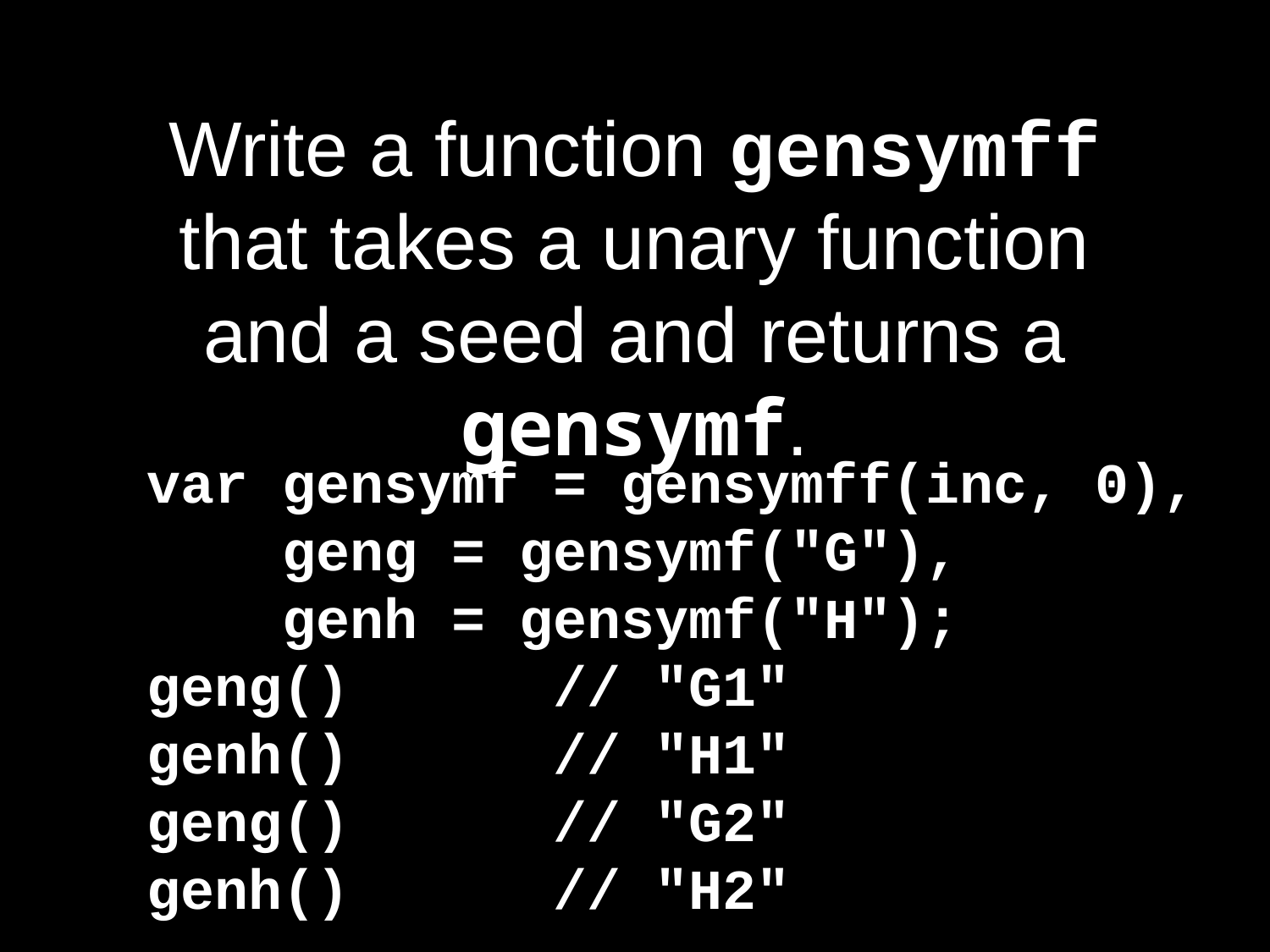

# Write a function gensymff that takes a unary function and a seed and returns a gensymf.
var gensymf = gensymff(inc, 0),
    geng = gensymf("G"),
    genh = gensymf("H");
geng()      // "G1"
genh()      // "H1"
geng()      // "G2"
genh()      // "H2"